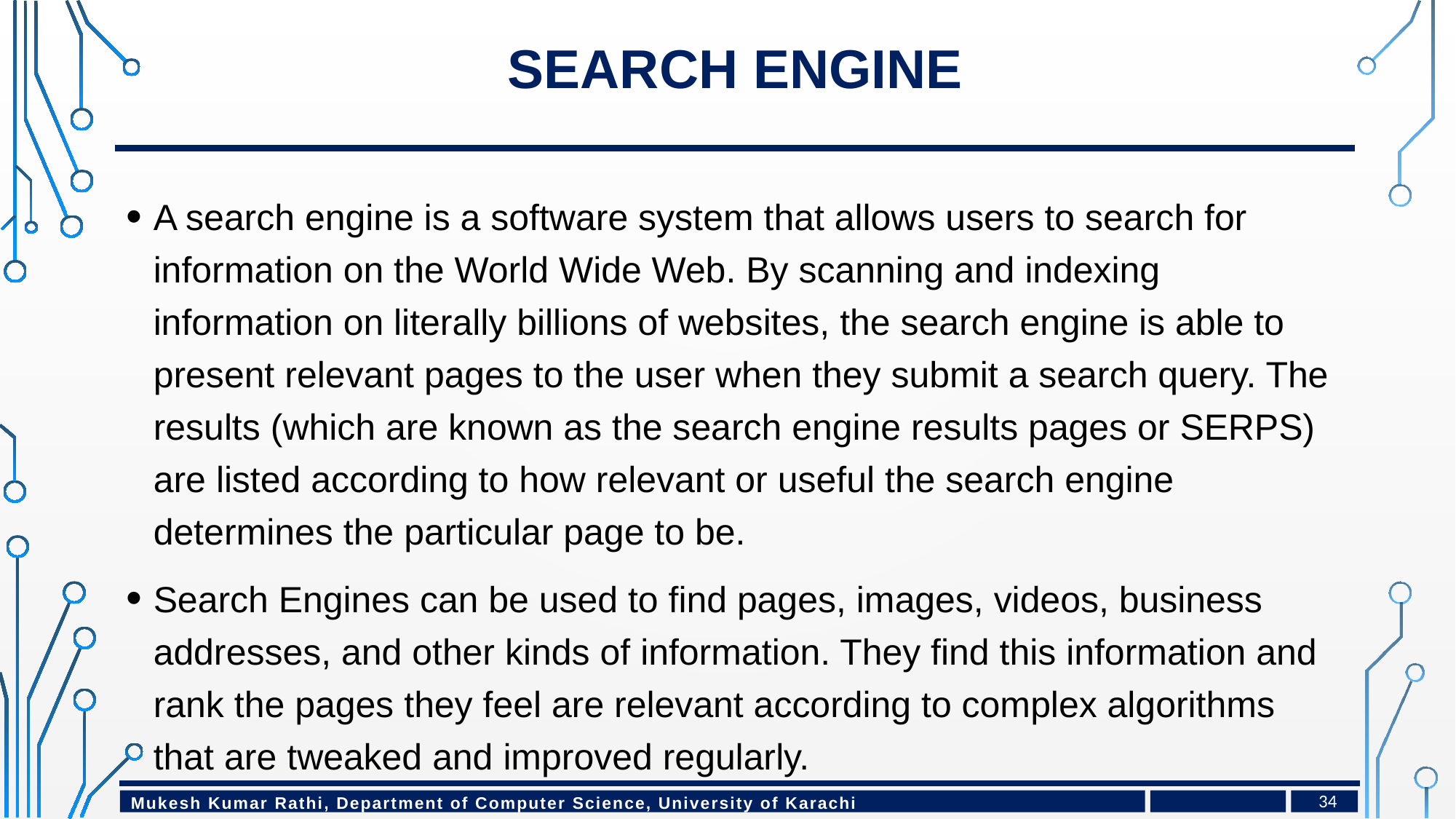

# Search engine
A search engine is a software system that allows users to search for information on the World Wide Web. By scanning and indexing information on literally billions of websites, the search engine is able to present relevant pages to the user when they submit a search query. The results (which are known as the search engine results pages or SERPS) are listed according to how relevant or useful the search engine determines the particular page to be.
Search Engines can be used to find pages, images, videos, business addresses, and other kinds of information. They find this information and rank the pages they feel are relevant according to complex algorithms that are tweaked and improved regularly.

34